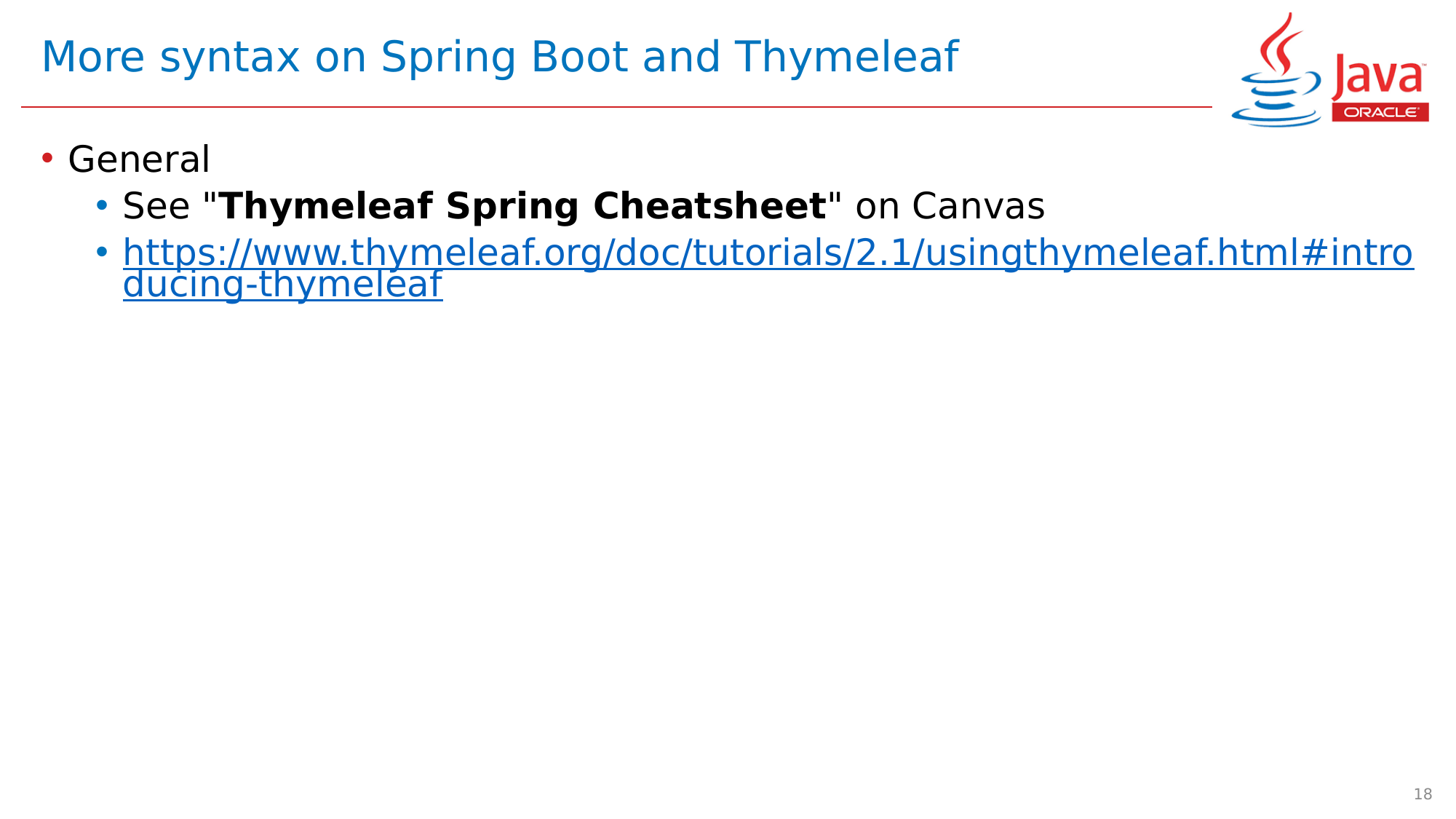

# More syntax on Spring Boot and Thymeleaf
General
See "Thymeleaf Spring Cheatsheet" on Canvas
https://www.thymeleaf.org/doc/tutorials/2.1/usingthymeleaf.html#introducing-thymeleaf

18